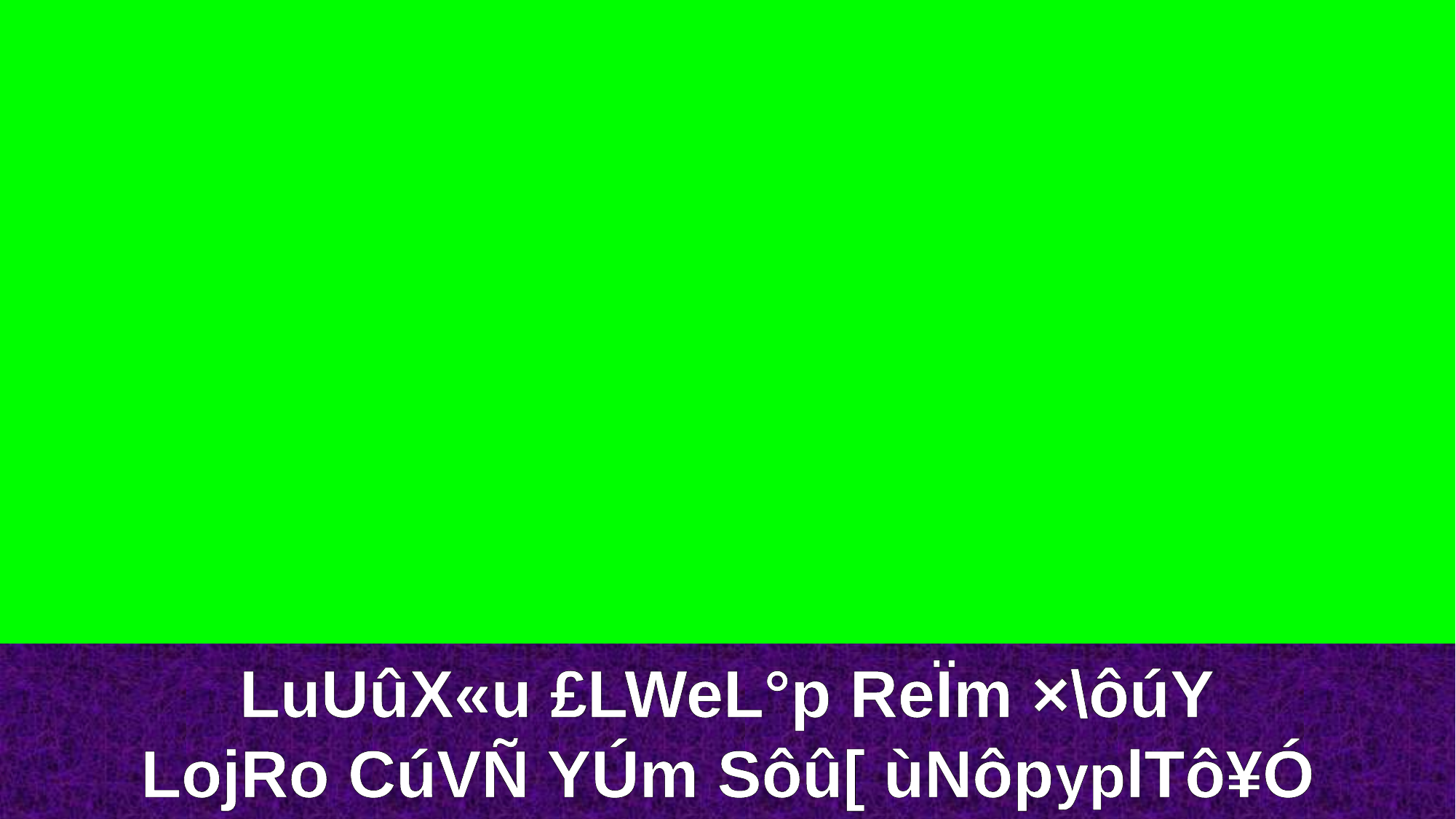

LuUûX«u £LWeL°p ReÏm ×\ôúY
LojRo CúVÑ YÚm Sôû[ ùNôpyplTô¥Ó